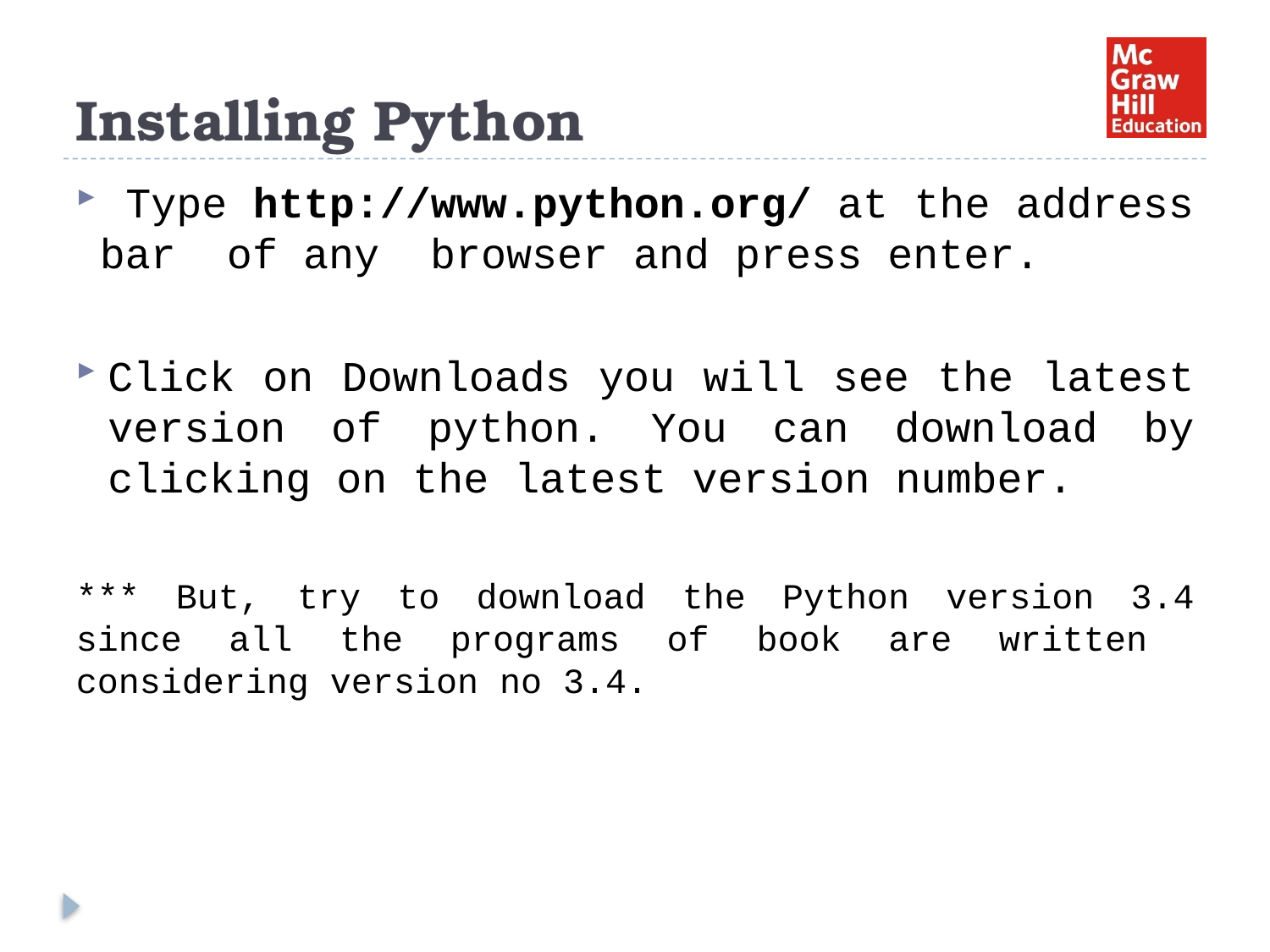

# Installing Python
 Type http://www.python.org/ at the address bar  of any  browser and press enter.

Click on Downloads you will see the latest version of python. You can download by clicking on the latest version number.

*** But, try to download the Python version 3.4 since all the programs of book are written  considering version no 3.4.